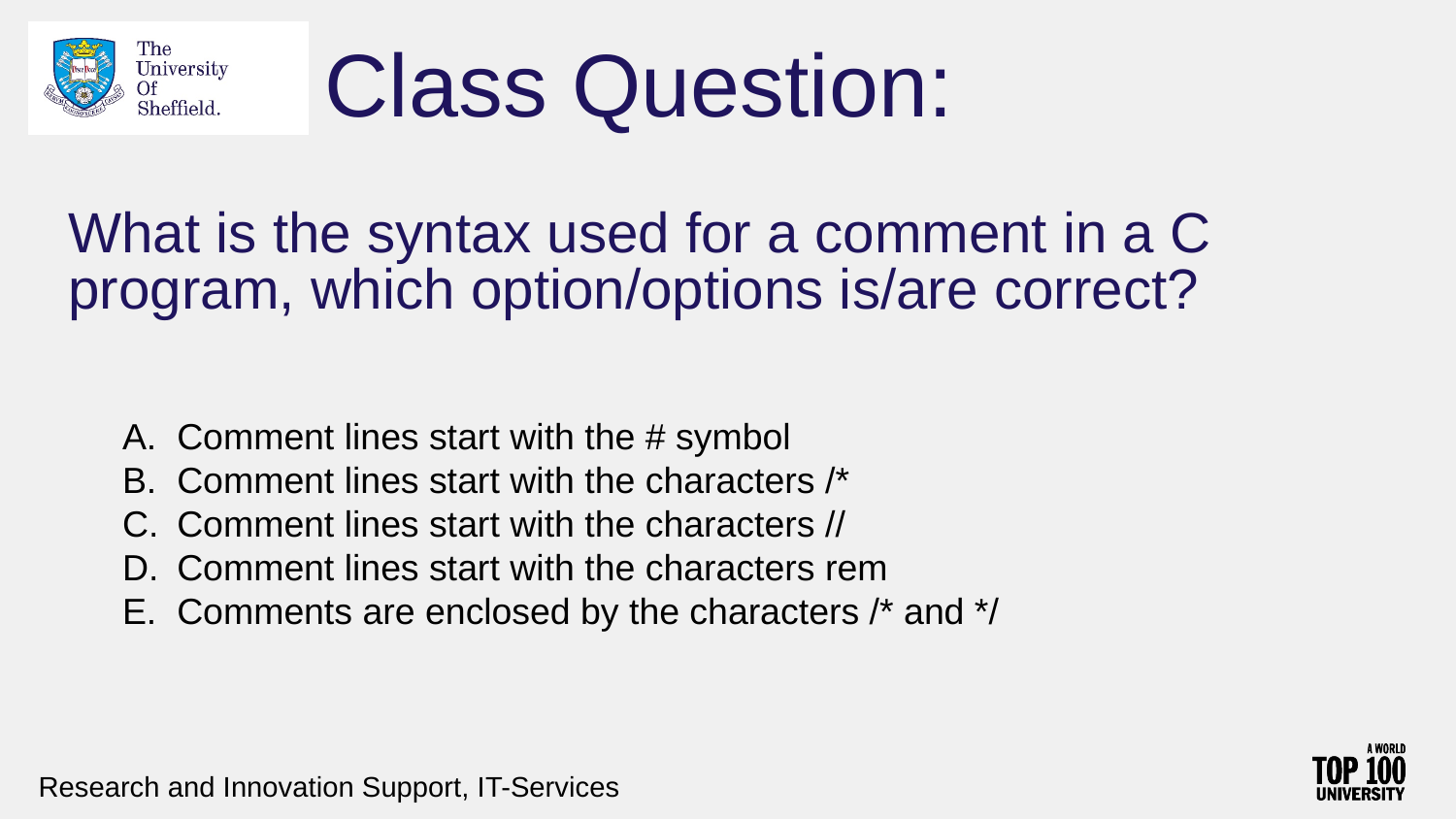

# Class Question:
What is the syntax used for a comment in a C program, which option/options is/are correct?
Comment lines start with the # symbol
Comment lines start with the characters /*
Comment lines start with the characters //
Comment lines start with the characters rem
Comments are enclosed by the characters /* and */